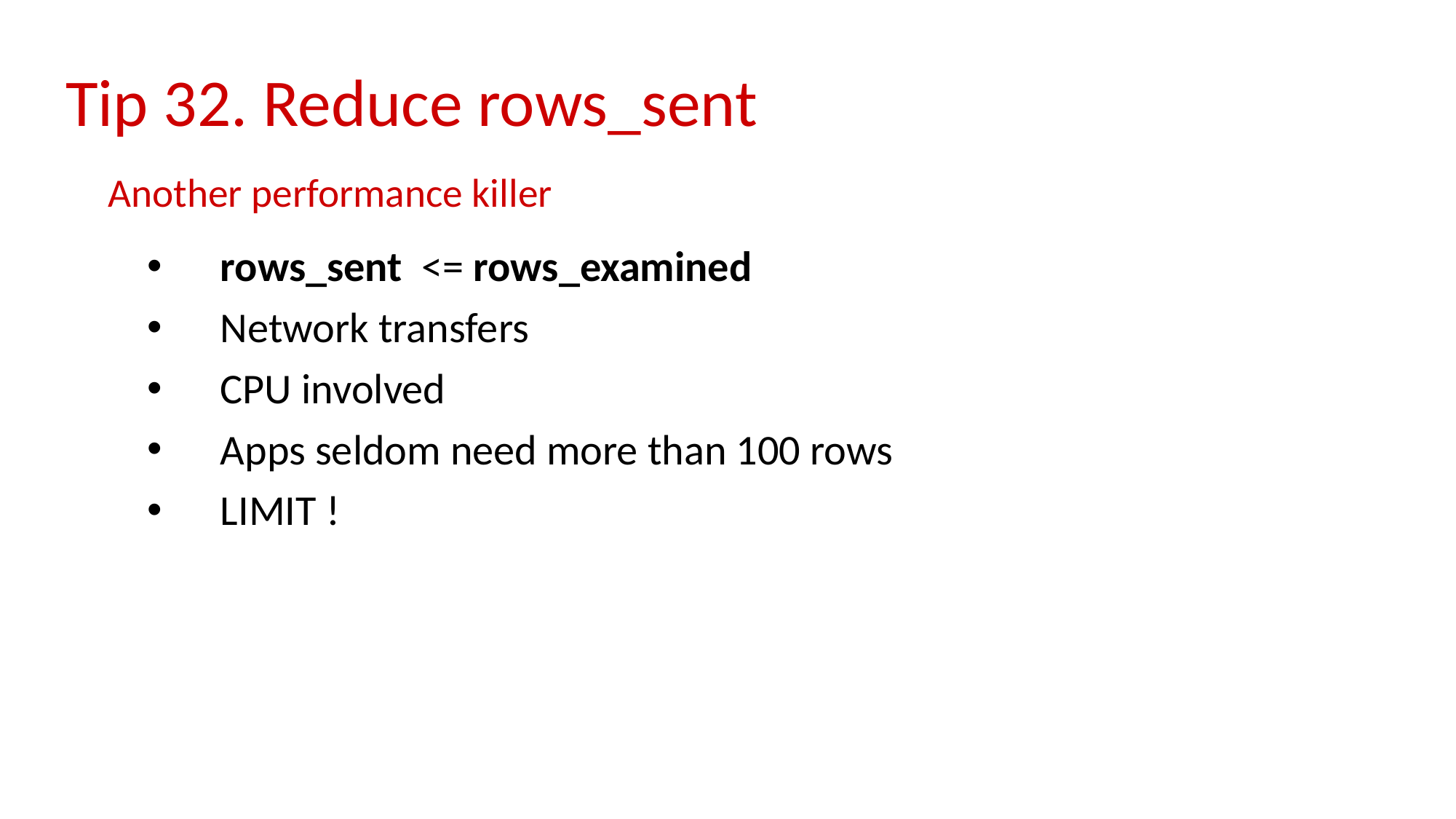

# Tip 32. Reduce rows_sent
Another performance killer
rows_sent  <= rows_examined
Network transfers
CPU involved
Apps seldom need more than 100 rows
LIMIT !